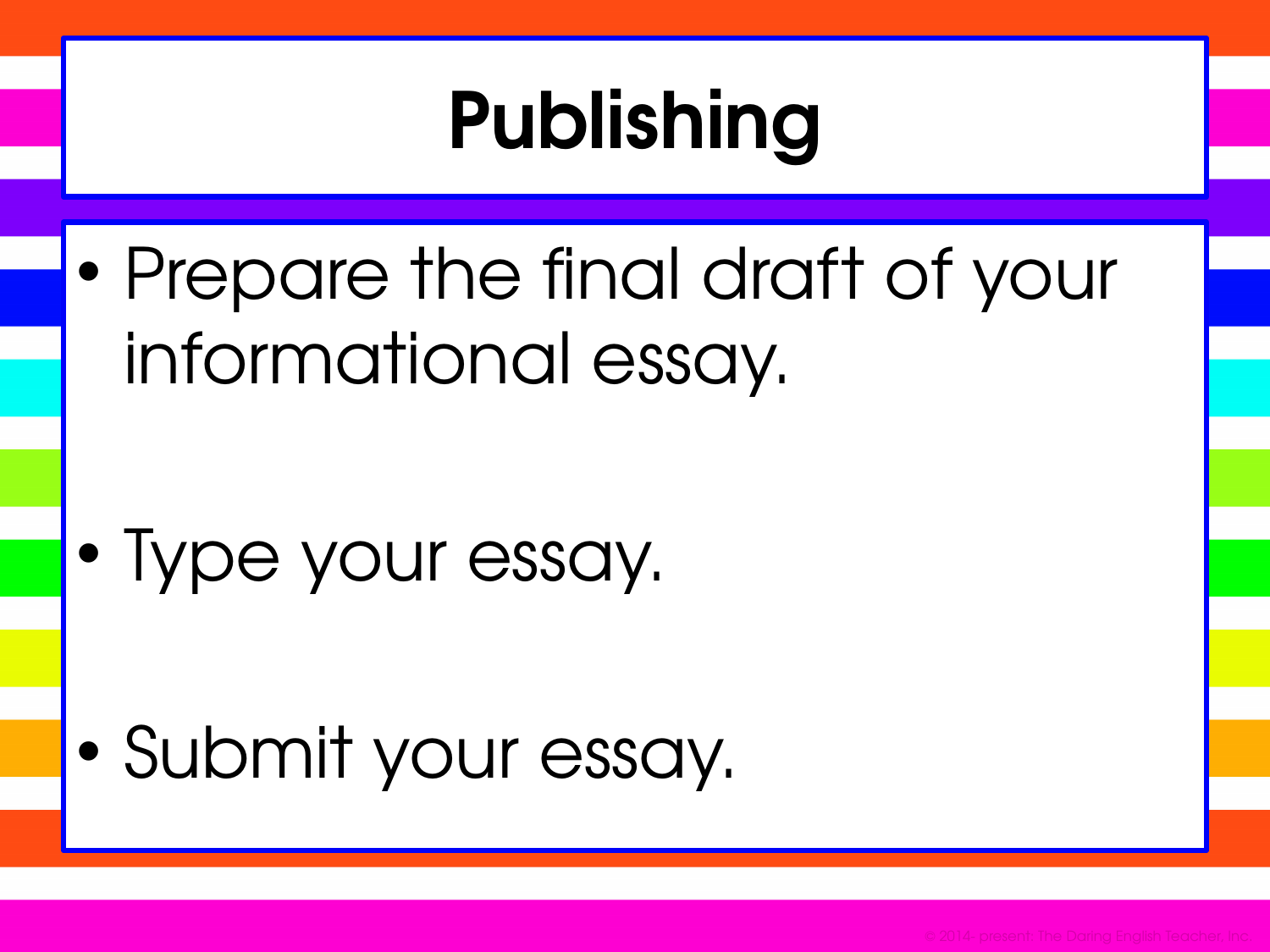

# Publishing
Prepare the final draft of your informational essay.

Type your essay.

Submit your essay.